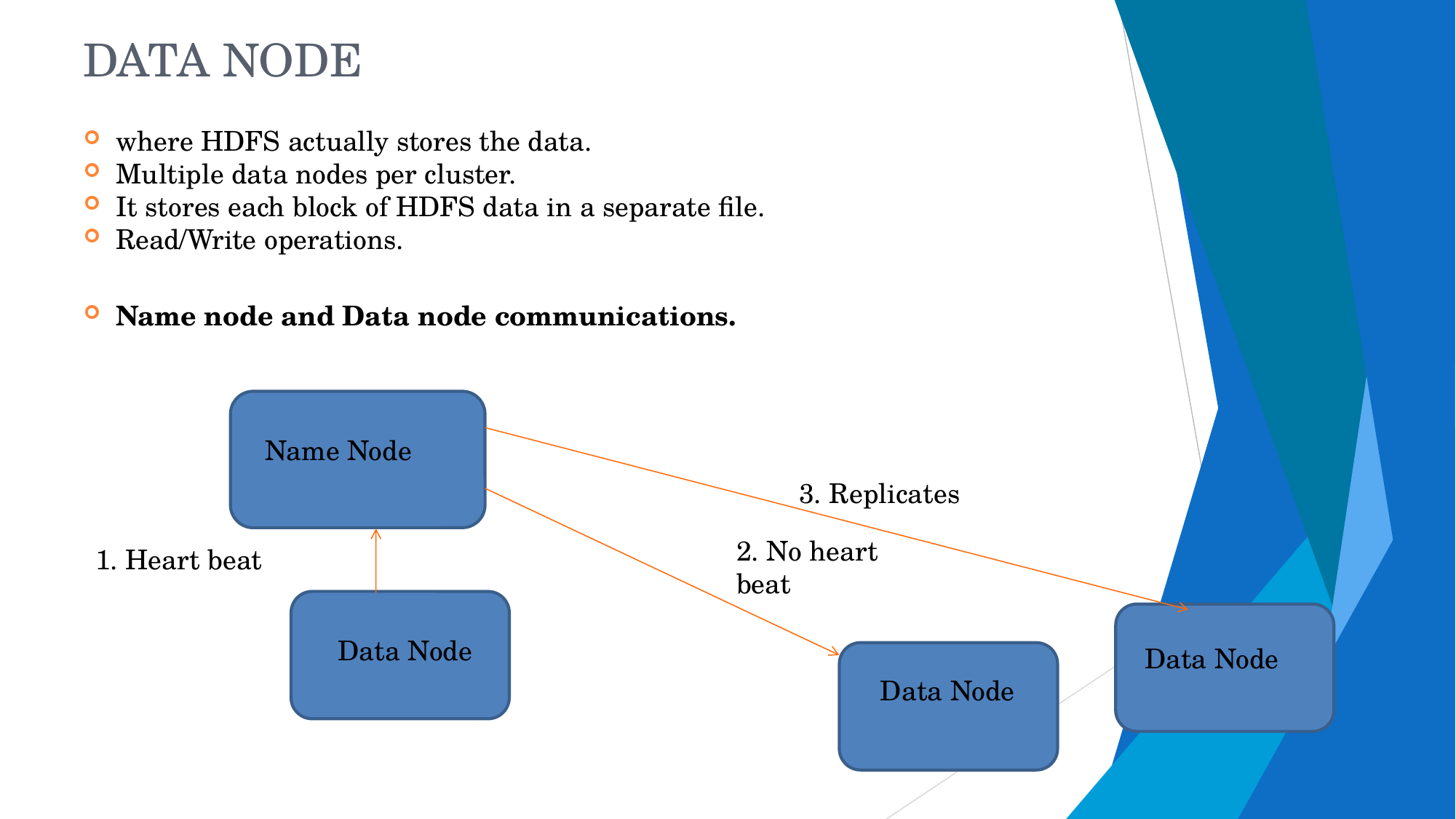

Data node
where HDFS actually stores the data.
Multiple data nodes per cluster.
It stores each block of HDFS data in a separate file.
Read/Write operations.

Name node and Data node communications.

Name Node

3. Replicates

2. No heart beat

1. Heart beat

Data Node
Data Node

Data Node